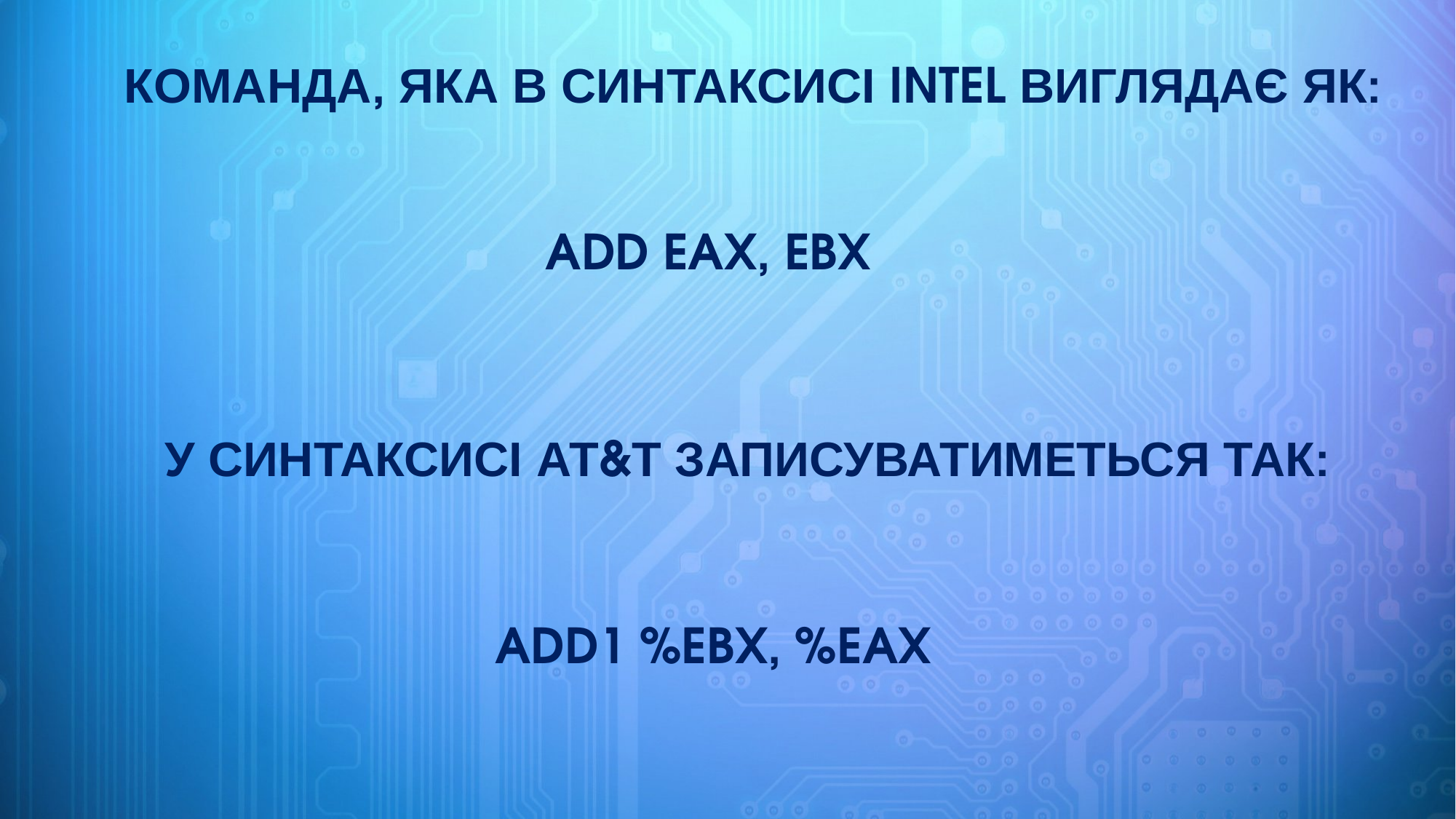

# команда, яка в синтаксисі Intel виглядає як:
add eax, ebx
у синтаксисі АТ&Т записуватиметься так:
add1 %ebx, %eax